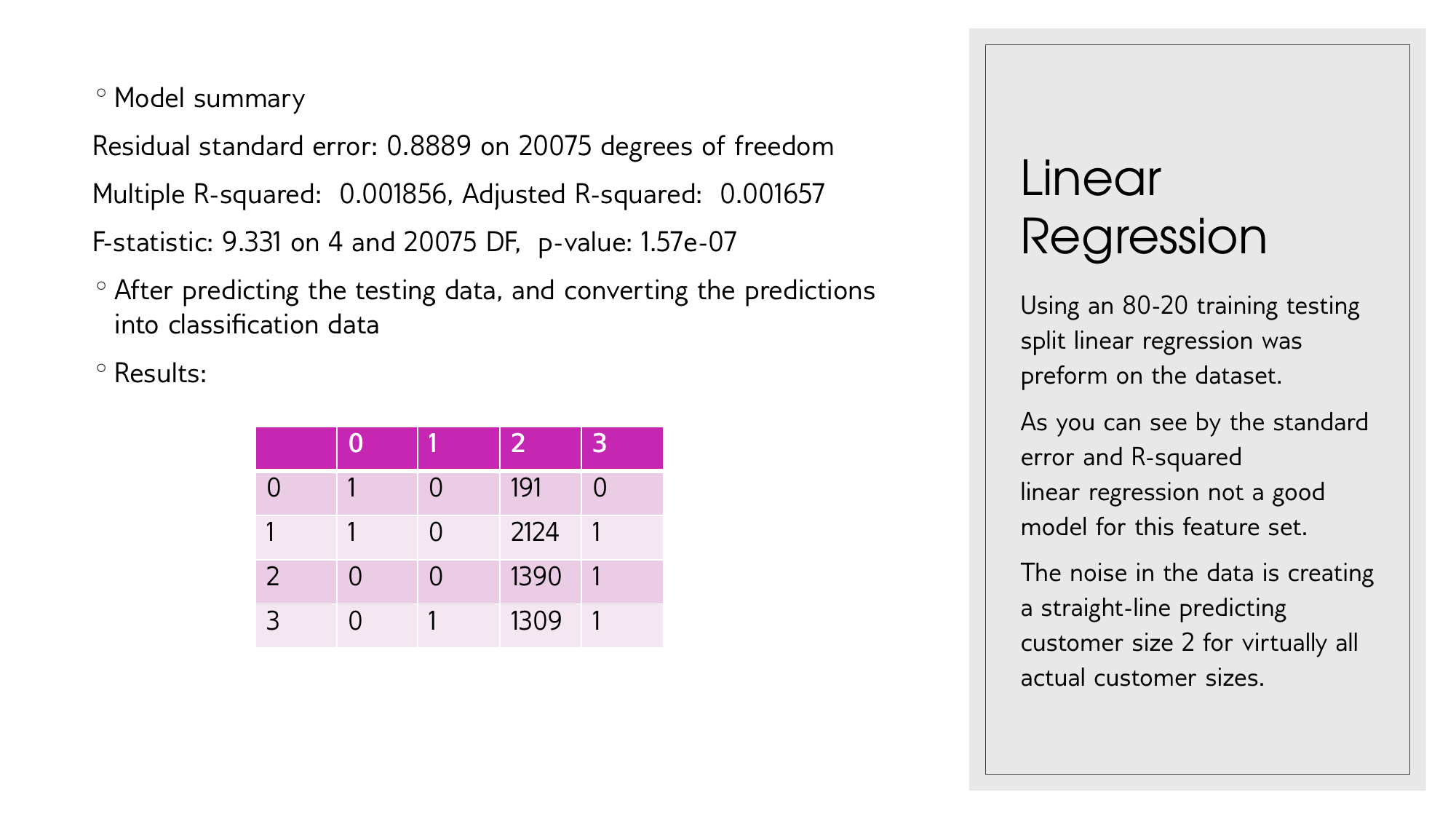

# Linear Regression
Model summary
Residual standard error: 0.8889 on 20075 degrees of freedom
Multiple R-squared:  0.001856, Adjusted R-squared:  0.001657
F-statistic: 9.331 on 4 and 20075 DF,  p-value: 1.57e-07
After predicting the testing data, and converting the predictions into classification data
Results:

Using an 80-20 training testing split linear regression was preform on the dataset.
As you can see by the standard error and R-squared linear regression not a good model for this feature set.
The noise in the data is creating a straight-line predicting customer size 2 for virtually all actual customer sizes.
|  | 0 | 1 | 2 | 3 |
| --- | --- | --- | --- | --- |
| 0 | 1 | 0 | 191 | 0 |
| 1 | 1 | 0 | 2124 | 1 |
| 2 | 0 | 0 | 1390 | 1 |
| 3 | 0 | 1 | 1309 | 1 |